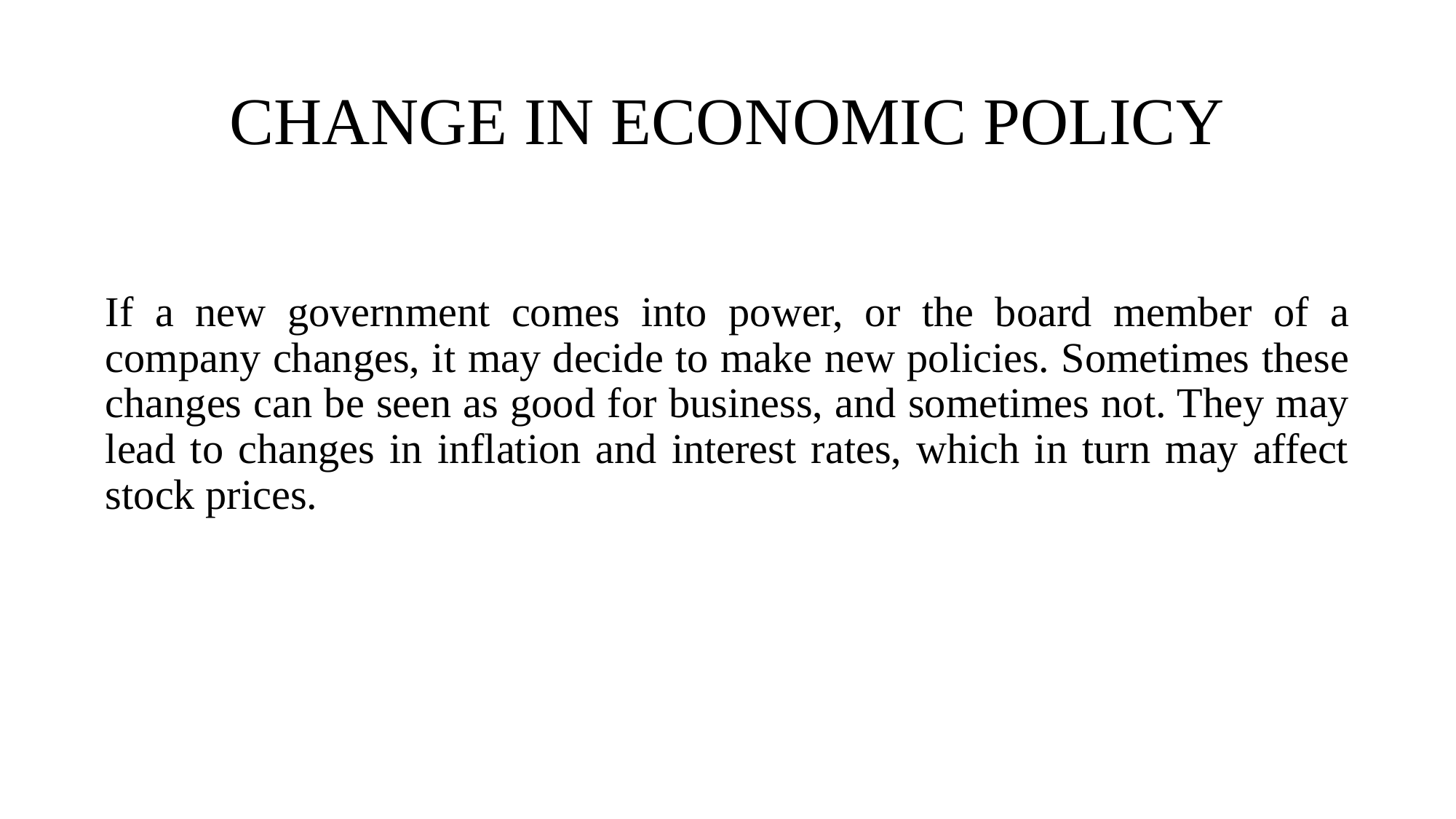

# CHANGE IN ECONOMIC POLICY

If a new government comes into power, or the board member of a company changes, it may decide to make new policies. Sometimes these changes can be seen as good for business, and sometimes not. They may lead to changes in inflation and interest rates, which in turn may affect stock prices.